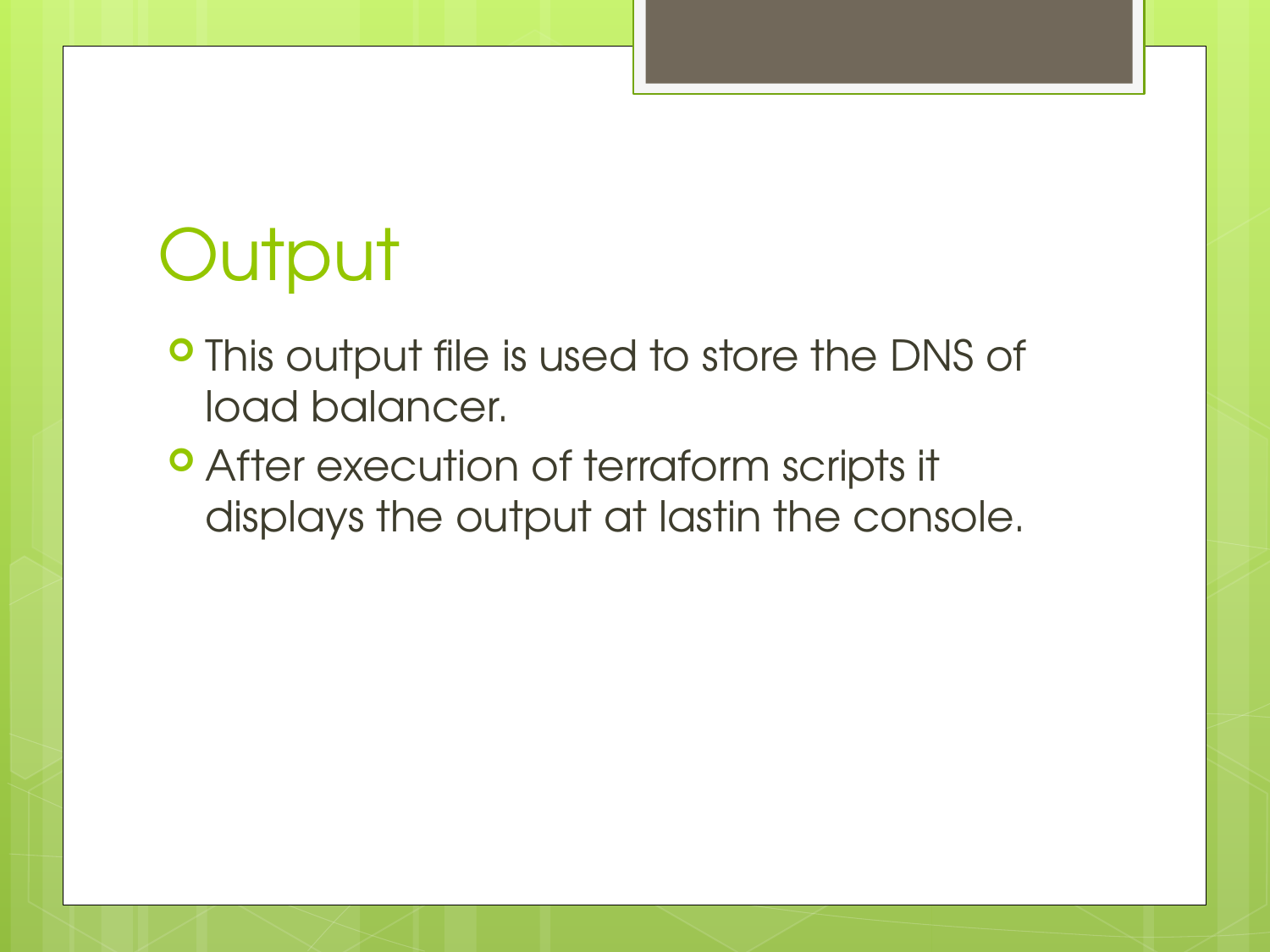

# Output
This output file is used to store the DNS of load balancer.
After execution of terraform scripts it displays the output at lastin the console.